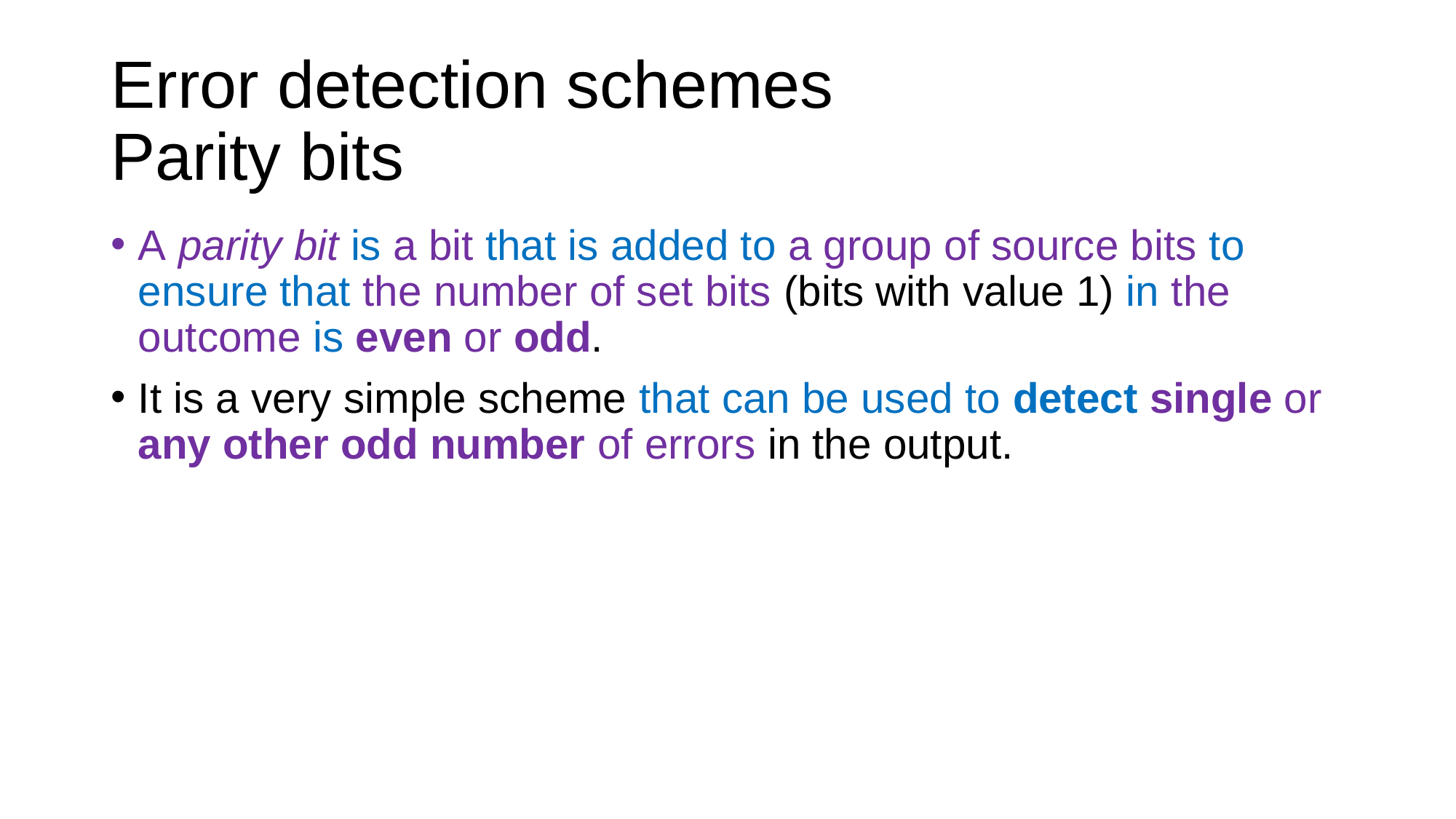

# Error detection schemes Parity bits
A parity bit is a bit that is added to a group of source bits to ensure that the number of set bits (bits with value 1) in the outcome is even or odd.
It is a very simple scheme that can be used to detect single or any other odd number of errors in the output.